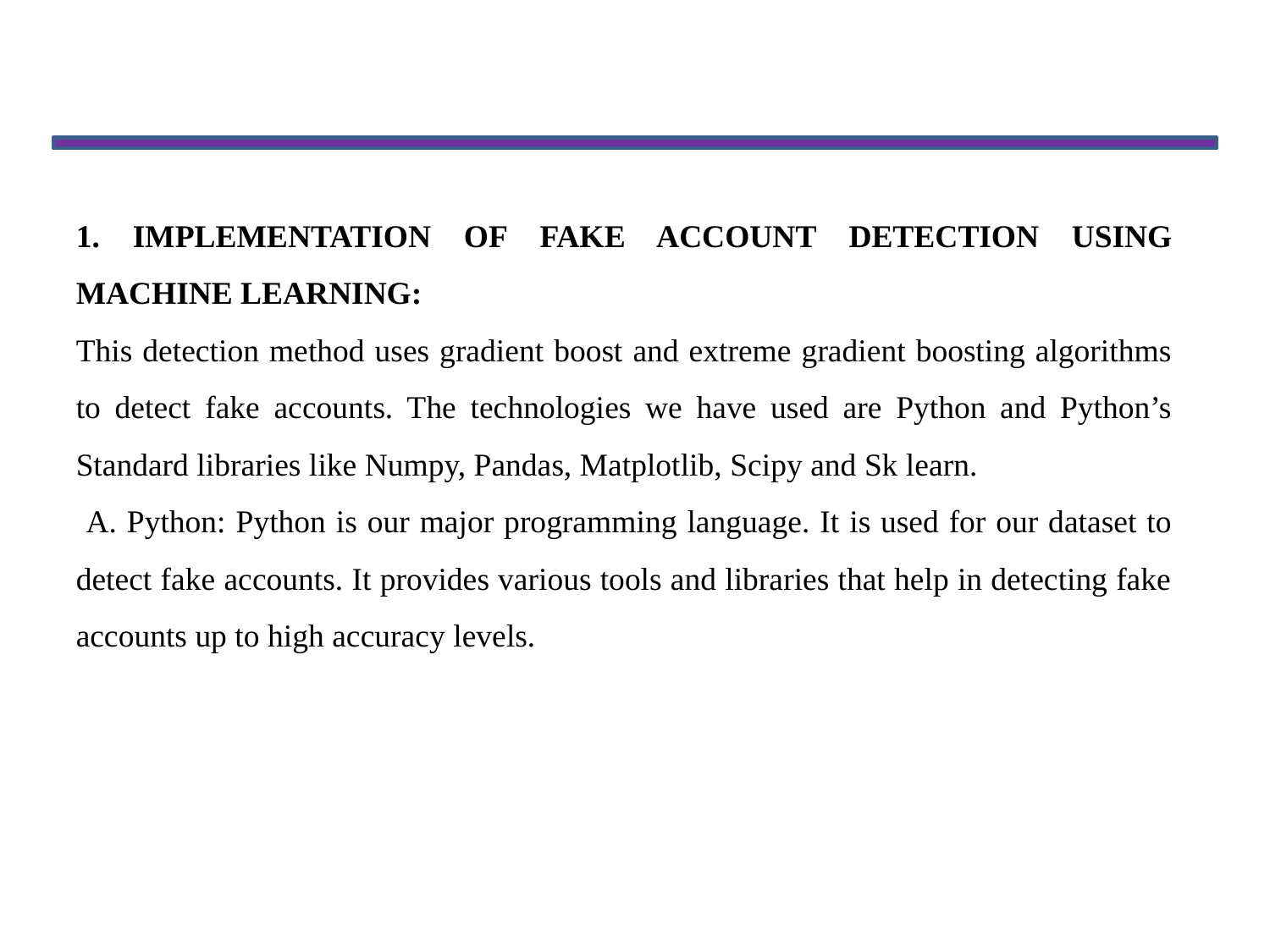

1. IMPLEMENTATION OF FAKE ACCOUNT DETECTION USING MACHINE LEARNING:
This detection method uses gradient boost and extreme gradient boosting algorithms to detect fake accounts. The technologies we have used are Python and Python’s Standard libraries like Numpy, Pandas, Matplotlib, Scipy and Sk learn.
 A. Python: Python is our major programming language. It is used for our dataset to detect fake accounts. It provides various tools and libraries that help in detecting fake accounts up to high accuracy levels.